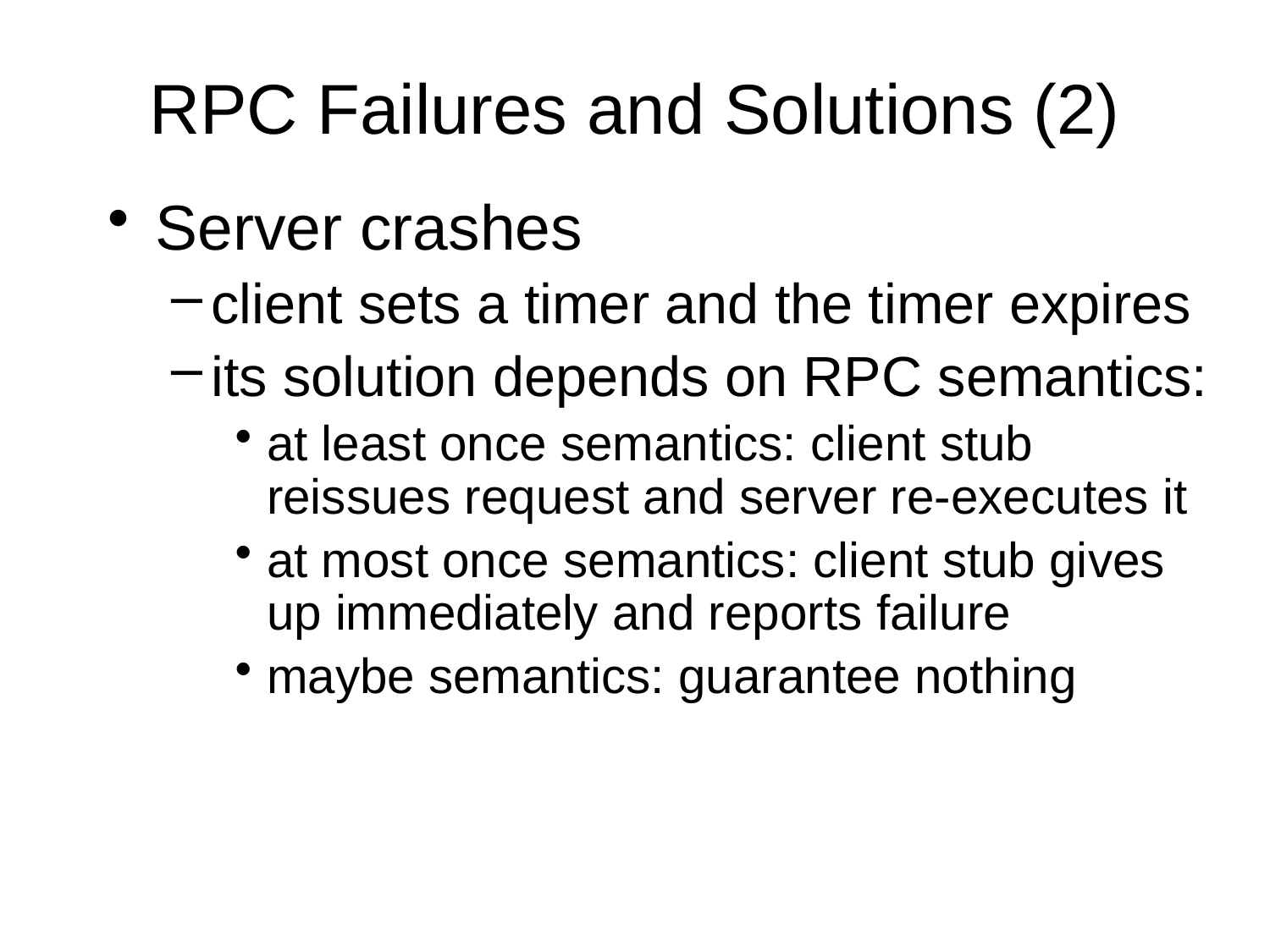

# RPC Failures and Solutions (2)
Server crashes
client sets a timer and the timer expires
its solution depends on RPC semantics:
at least once semantics: client stub reissues request and server re-executes it
at most once semantics: client stub gives up immediately and reports failure
maybe semantics: guarantee nothing